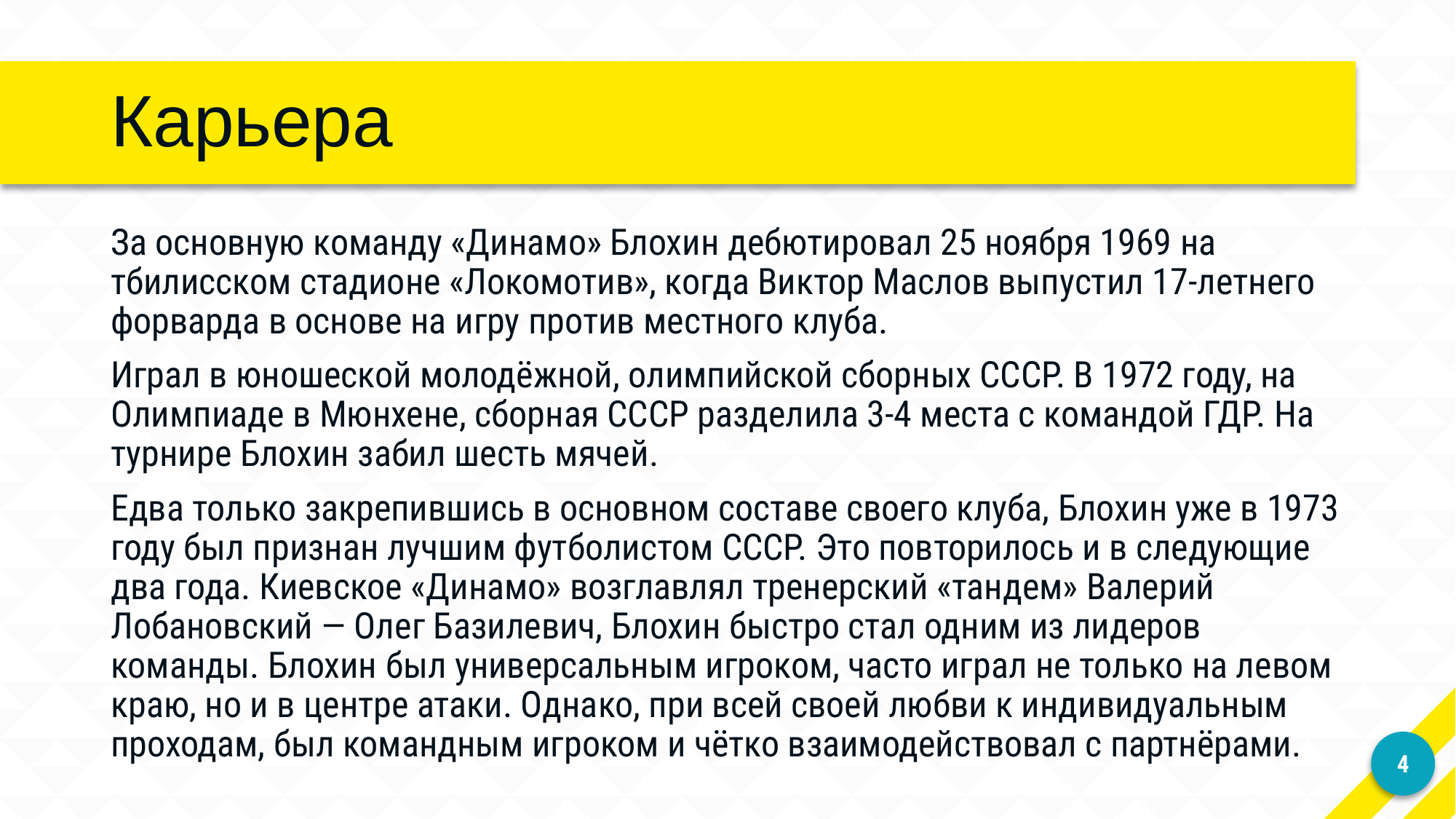

# Карьера
За основную команду «Динамо» Блохин дебютировал 25 ноября 1969 на тбилисском стадионе «Локомотив», когда Виктор Маслов выпустил 17-летнего форварда в основе на игру против местного клуба.
Играл в юношеской молодёжной, олимпийской сборных СССР. В 1972 году, на Олимпиаде в Мюнхене, сборная СССР разделила 3-4 места с командой ГДР. На турнире Блохин забил шесть мячей.
Едва только закрепившись в основном составе своего клуба, Блохин уже в 1973 году был признан лучшим футболистом СССР. Это повторилось и в следующие два года. Киевское «Динамо» возглавлял тренерский «тандем» Валерий Лобановский — Олег Базилевич, Блохин быстро стал одним из лидеров команды. Блохин был универсальным игроком, часто играл не только на левом краю, но и в центре атаки. Однако, при всей своей любви к индивидуальным проходам, был командным игроком и чётко взаимодействовал с партнёрами.